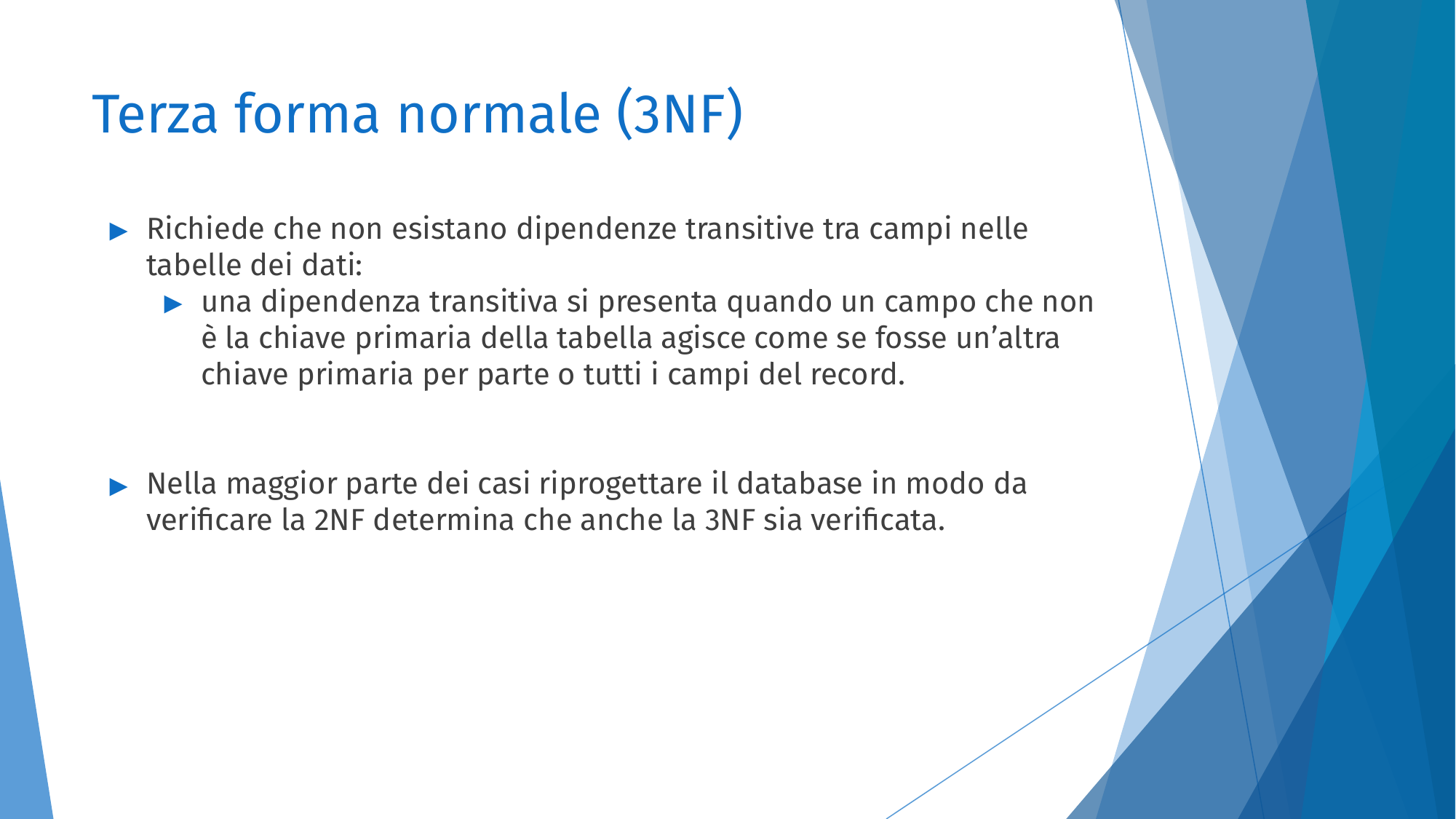

# Terza forma normale (3NF)
Richiede che non esistano dipendenze transitive tra campi nelle tabelle dei dati:
una dipendenza transitiva si presenta quando un campo che non è la chiave primaria della tabella agisce come se fosse unʼaltra chiave primaria per parte o tutti i campi del record.
Nella maggior parte dei casi riprogettare il database in modo da verificare la 2NF determina che anche la 3NF sia verificata.